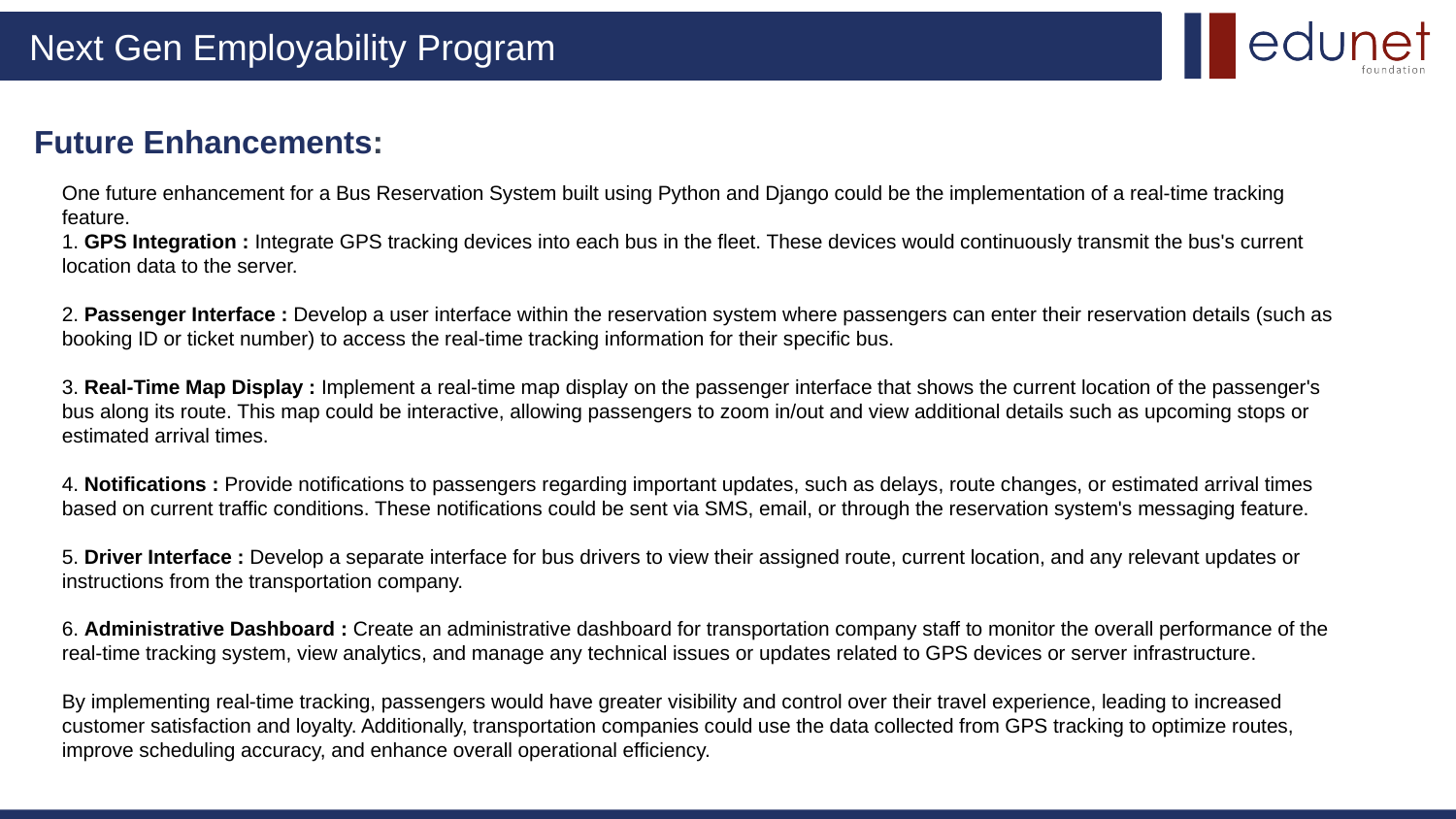

# Future Enhancements:
One future enhancement for a Bus Reservation System built using Python and Django could be the implementation of a real-time tracking feature.
1. GPS Integration : Integrate GPS tracking devices into each bus in the fleet. These devices would continuously transmit the bus's current location data to the server.

2. Passenger Interface : Develop a user interface within the reservation system where passengers can enter their reservation details (such as booking ID or ticket number) to access the real-time tracking information for their specific bus.

3. Real-Time Map Display : Implement a real-time map display on the passenger interface that shows the current location of the passenger's bus along its route. This map could be interactive, allowing passengers to zoom in/out and view additional details such as upcoming stops or estimated arrival times.

4. Notifications : Provide notifications to passengers regarding important updates, such as delays, route changes, or estimated arrival times based on current traffic conditions. These notifications could be sent via SMS, email, or through the reservation system's messaging feature.

5. Driver Interface : Develop a separate interface for bus drivers to view their assigned route, current location, and any relevant updates or instructions from the transportation company.

6. Administrative Dashboard : Create an administrative dashboard for transportation company staff to monitor the overall performance of the real-time tracking system, view analytics, and manage any technical issues or updates related to GPS devices or server infrastructure.

By implementing real-time tracking, passengers would have greater visibility and control over their travel experience, leading to increased customer satisfaction and loyalty. Additionally, transportation companies could use the data collected from GPS tracking to optimize routes, improve scheduling accuracy, and enhance overall operational efficiency.